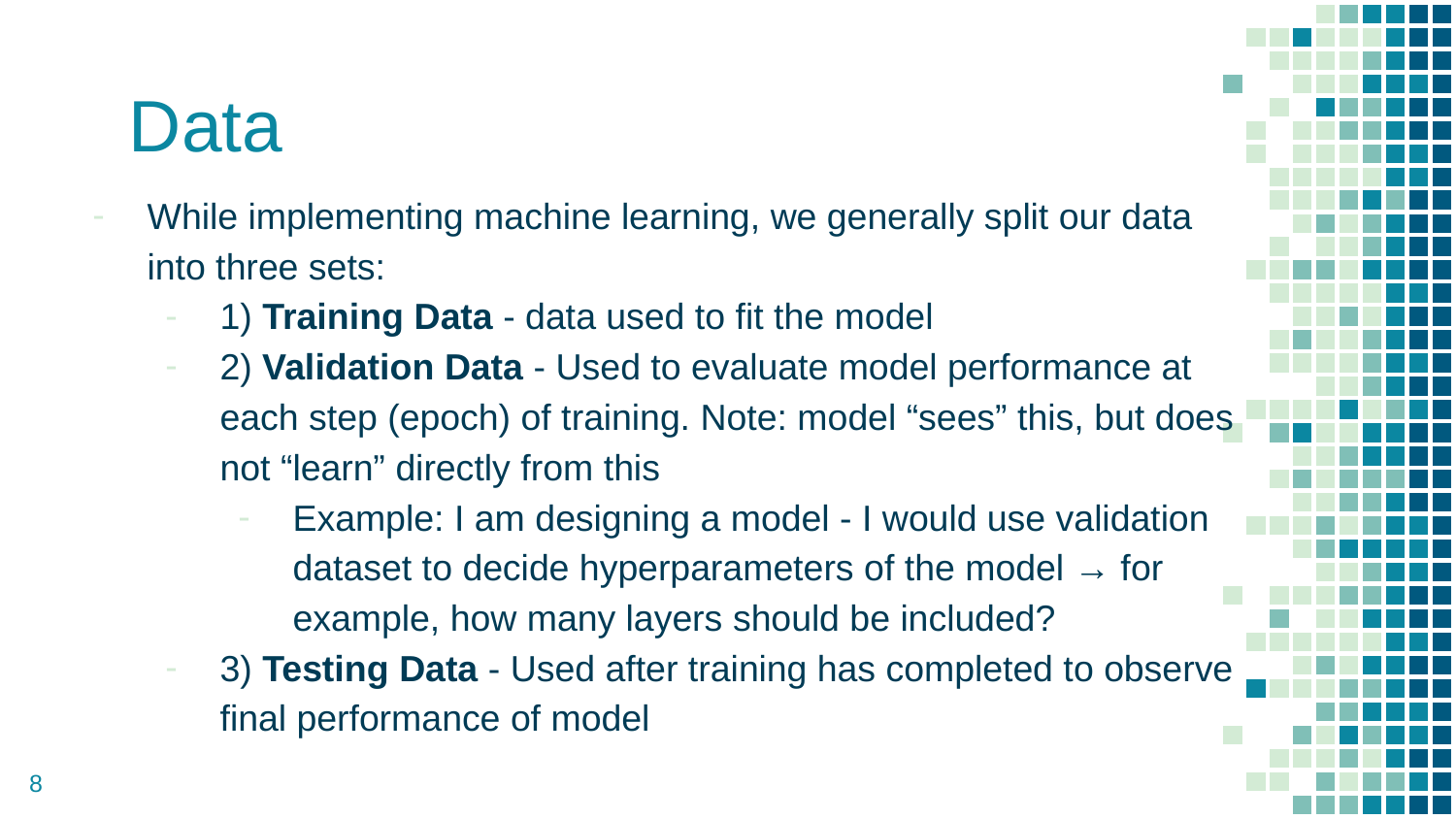

# Data
While implementing machine learning, we generally split our data into three sets:
1) Training Data - data used to fit the model
2) Validation Data - Used to evaluate model performance at each step (epoch) of training. Note: model “sees” this, but does not “learn” directly from this
Example: I am designing a model - I would use validation dataset to decide hyperparameters of the model → for example, how many layers should be included?
3) Testing Data - Used after training has completed to observe final performance of model

8